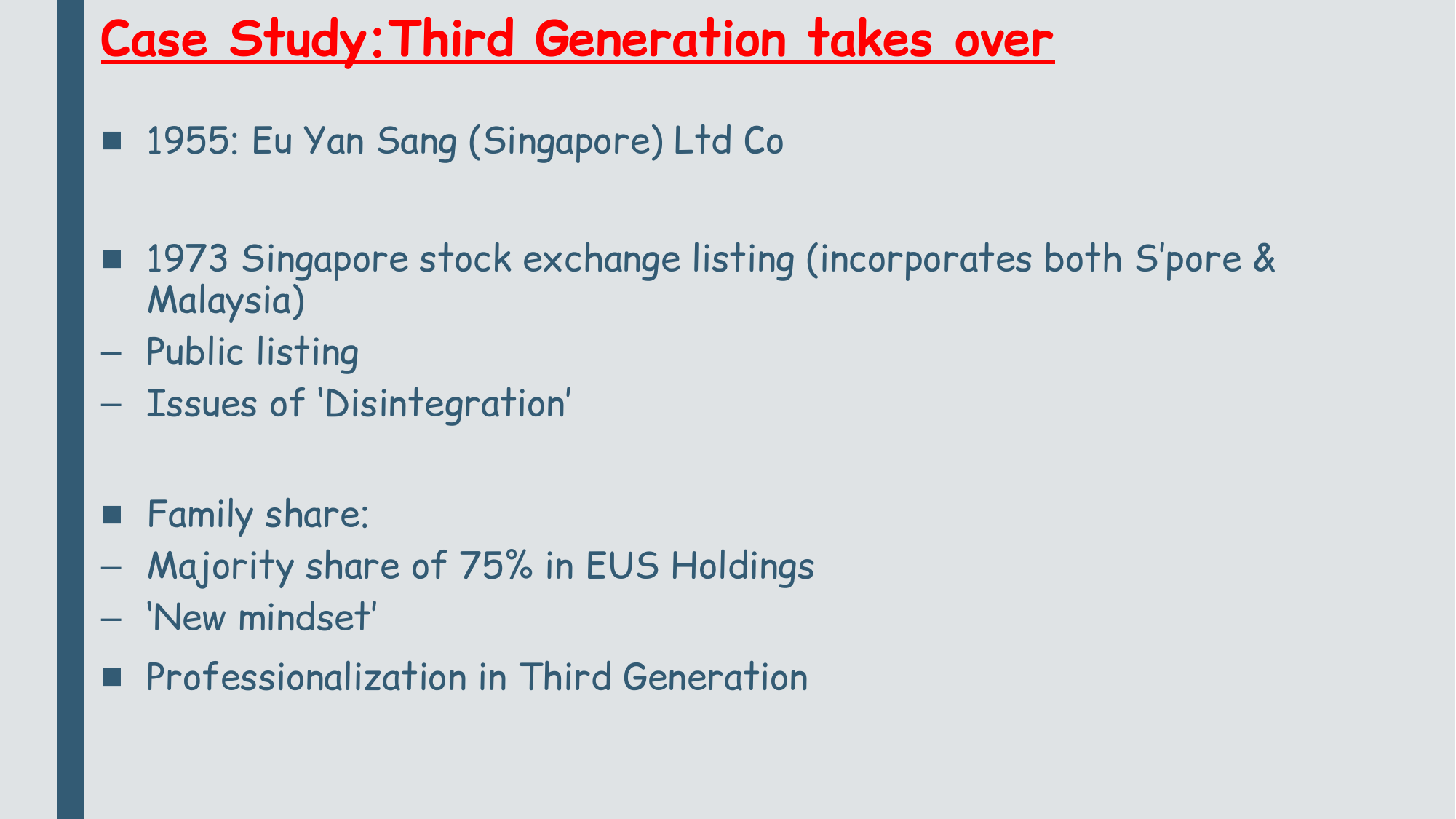

# Case Study:Third Generation takes over
1955: Eu Yan Sang (Singapore) Ltd Co

1973 Singapore stock exchange listing (incorporates both S’pore & Malaysia)
Public listing
Issues of ‘Disintegration’

Family share:
Majority share of 75% in EUS Holdings
‘New mindset’
Professionalization in Third Generation